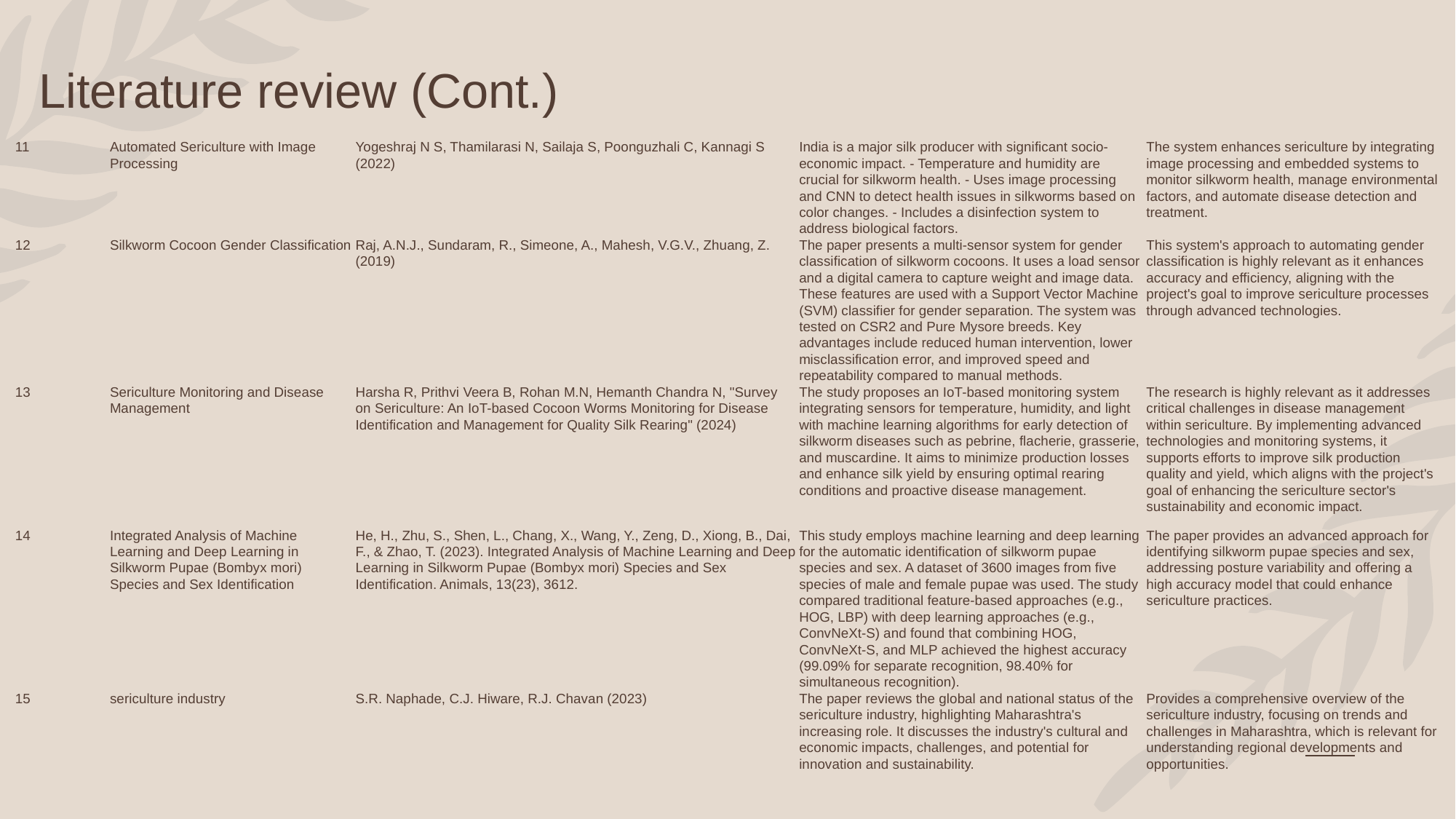

# Literature review (Cont.)
| 11 | Automated Sericulture with Image Processing | Yogeshraj N S, Thamilarasi N, Sailaja S, Poonguzhali C, Kannagi S (2022) | India is a major silk producer with significant socio-economic impact. - Temperature and humidity are crucial for silkworm health. - Uses image processing and CNN to detect health issues in silkworms based on color changes. - Includes a disinfection system to address biological factors. | The system enhances sericulture by integrating image processing and embedded systems to monitor silkworm health, manage environmental factors, and automate disease detection and treatment. |
| --- | --- | --- | --- | --- |
| 12 | Silkworm Cocoon Gender Classification | Raj, A.N.J., Sundaram, R., Simeone, A., Mahesh, V.G.V., Zhuang, Z. (2019) | The paper presents a multi-sensor system for gender classification of silkworm cocoons. It uses a load sensor and a digital camera to capture weight and image data. These features are used with a Support Vector Machine (SVM) classifier for gender separation. The system was tested on CSR2 and Pure Mysore breeds. Key advantages include reduced human intervention, lower misclassification error, and improved speed and repeatability compared to manual methods. | This system's approach to automating gender classification is highly relevant as it enhances accuracy and efficiency, aligning with the project's goal to improve sericulture processes through advanced technologies. |
| 13 | Sericulture Monitoring and Disease Management | Harsha R, Prithvi Veera B, Rohan M.N, Hemanth Chandra N, "Survey on Sericulture: An IoT-based Cocoon Worms Monitoring for Disease Identification and Management for Quality Silk Rearing" (2024) | The study proposes an IoT-based monitoring system integrating sensors for temperature, humidity, and light with machine learning algorithms for early detection of silkworm diseases such as pebrine, flacherie, grasserie, and muscardine. It aims to minimize production losses and enhance silk yield by ensuring optimal rearing conditions and proactive disease management. | The research is highly relevant as it addresses critical challenges in disease management within sericulture. By implementing advanced technologies and monitoring systems, it supports efforts to improve silk production quality and yield, which aligns with the project's goal of enhancing the sericulture sector's sustainability and economic impact. |
| 14 | Integrated Analysis of Machine Learning and Deep Learning in Silkworm Pupae (Bombyx mori) Species and Sex Identification | He, H., Zhu, S., Shen, L., Chang, X., Wang, Y., Zeng, D., Xiong, B., Dai, F., & Zhao, T. (2023). Integrated Analysis of Machine Learning and Deep Learning in Silkworm Pupae (Bombyx mori) Species and Sex Identification. Animals, 13(23), 3612. | This study employs machine learning and deep learning for the automatic identification of silkworm pupae species and sex. A dataset of 3600 images from five species of male and female pupae was used. The study compared traditional feature-based approaches (e.g., HOG, LBP) with deep learning approaches (e.g., ConvNeXt-S) and found that combining HOG, ConvNeXt-S, and MLP achieved the highest accuracy (99.09% for separate recognition, 98.40% for simultaneous recognition). | The paper provides an advanced approach for identifying silkworm pupae species and sex, addressing posture variability and offering a high accuracy model that could enhance sericulture practices. |
| 15 | sericulture industry | S.R. Naphade, C.J. Hiware, R.J. Chavan (2023) | The paper reviews the global and national status of the sericulture industry, highlighting Maharashtra's increasing role. It discusses the industry's cultural and economic impacts, challenges, and potential for innovation and sustainability. | Provides a comprehensive overview of the sericulture industry, focusing on trends and challenges in Maharashtra, which is relevant for understanding regional developments and opportunities. |